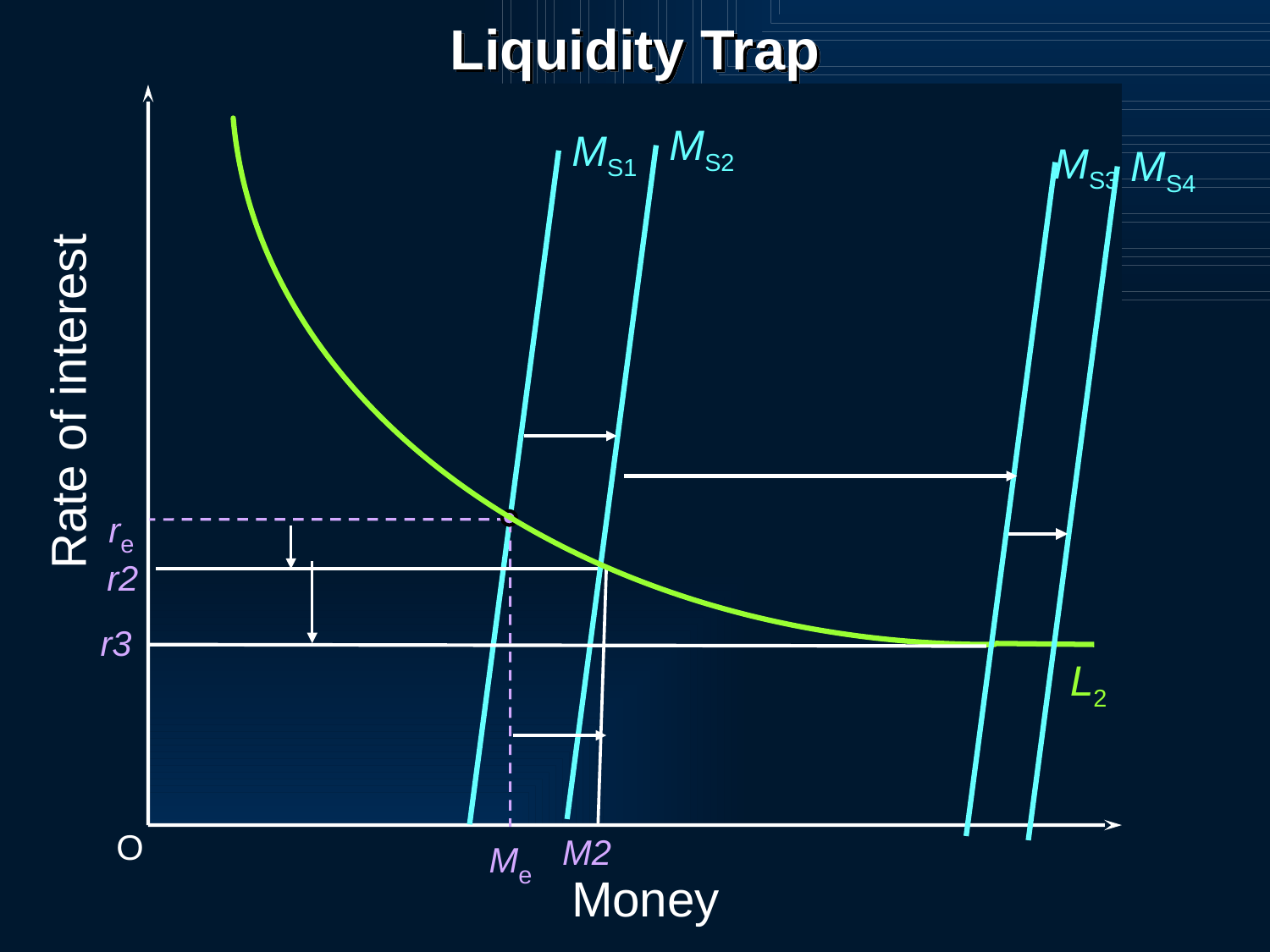

# Liquidity Trap

L2

MS2

MS1

MS3

MS4

Rate of interest
re

r2
r3
O
M2
Me

Money